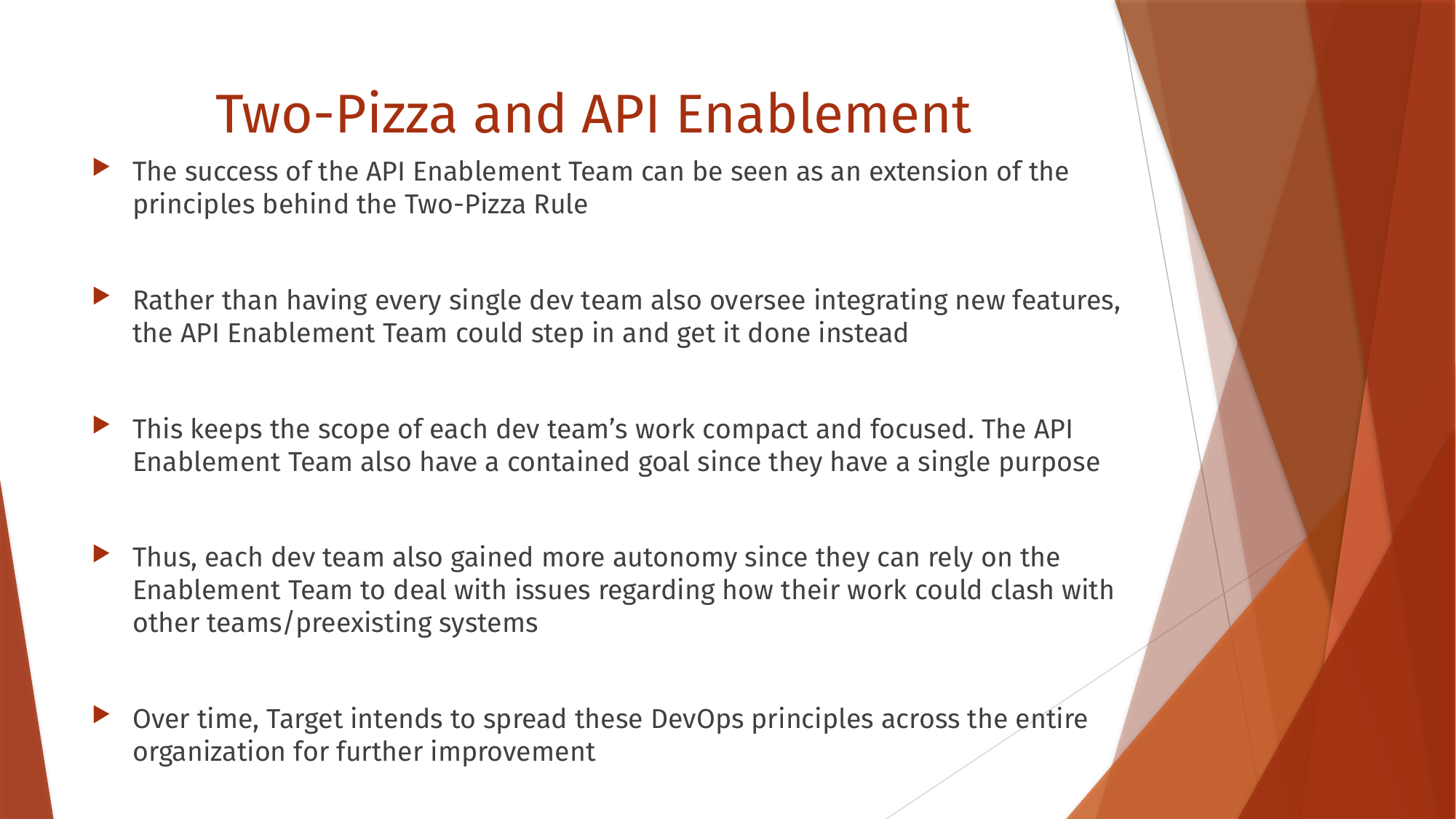

# Two-Pizza and API Enablement
The success of the API Enablement Team can be seen as an extension of the principles behind the Two-Pizza Rule

Rather than having every single dev team also oversee integrating new features, the API Enablement Team could step in and get it done instead

This keeps the scope of each dev team’s work compact and focused. The API Enablement Team also have a contained goal since they have a single purpose

Thus, each dev team also gained more autonomy since they can rely on the Enablement Team to deal with issues regarding how their work could clash with other teams/preexisting systems

Over time, Target intends to spread these DevOps principles across the entire organization for further improvement